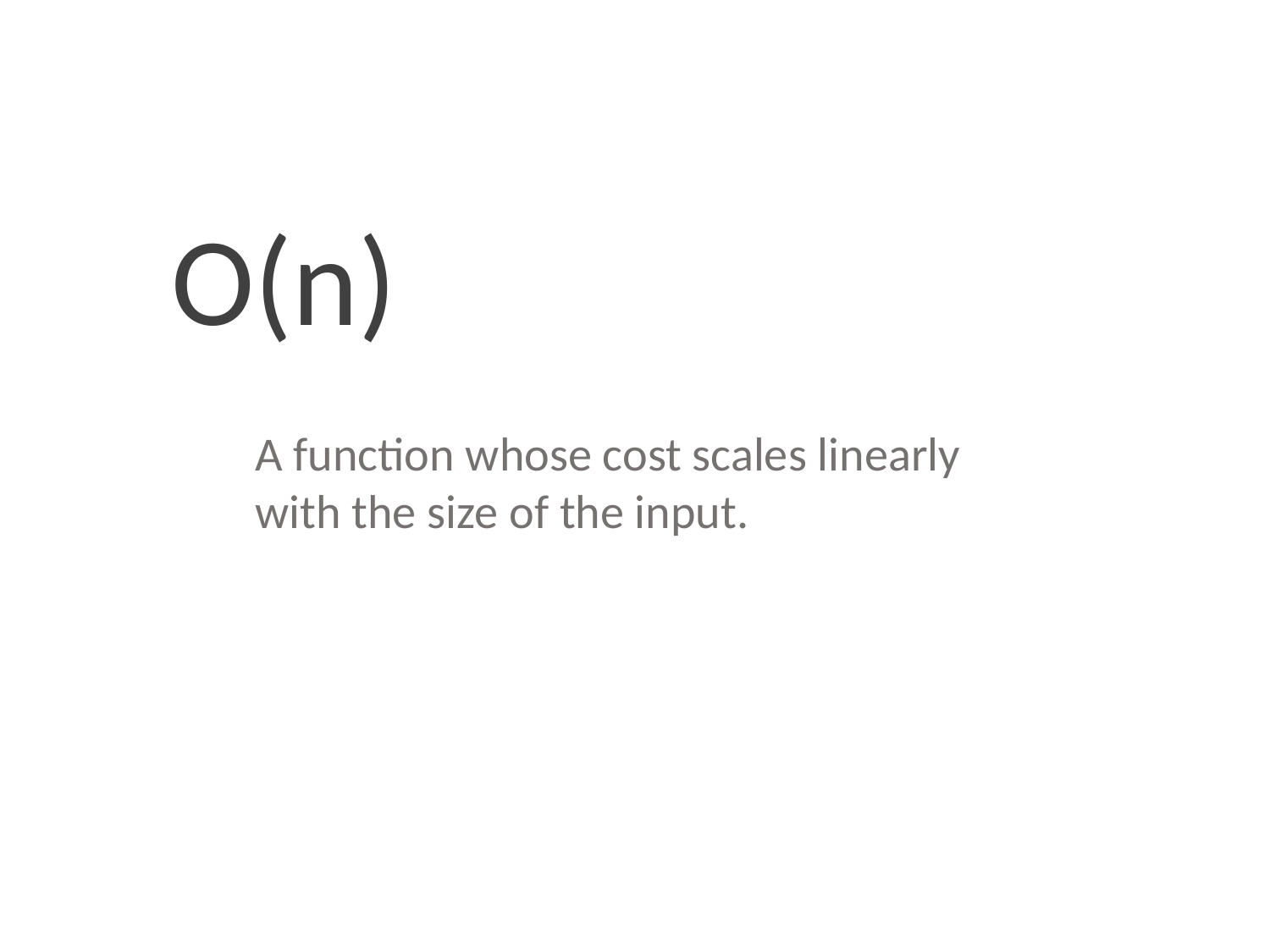

O(n)
A function whose cost scales linearly with the size of the input.